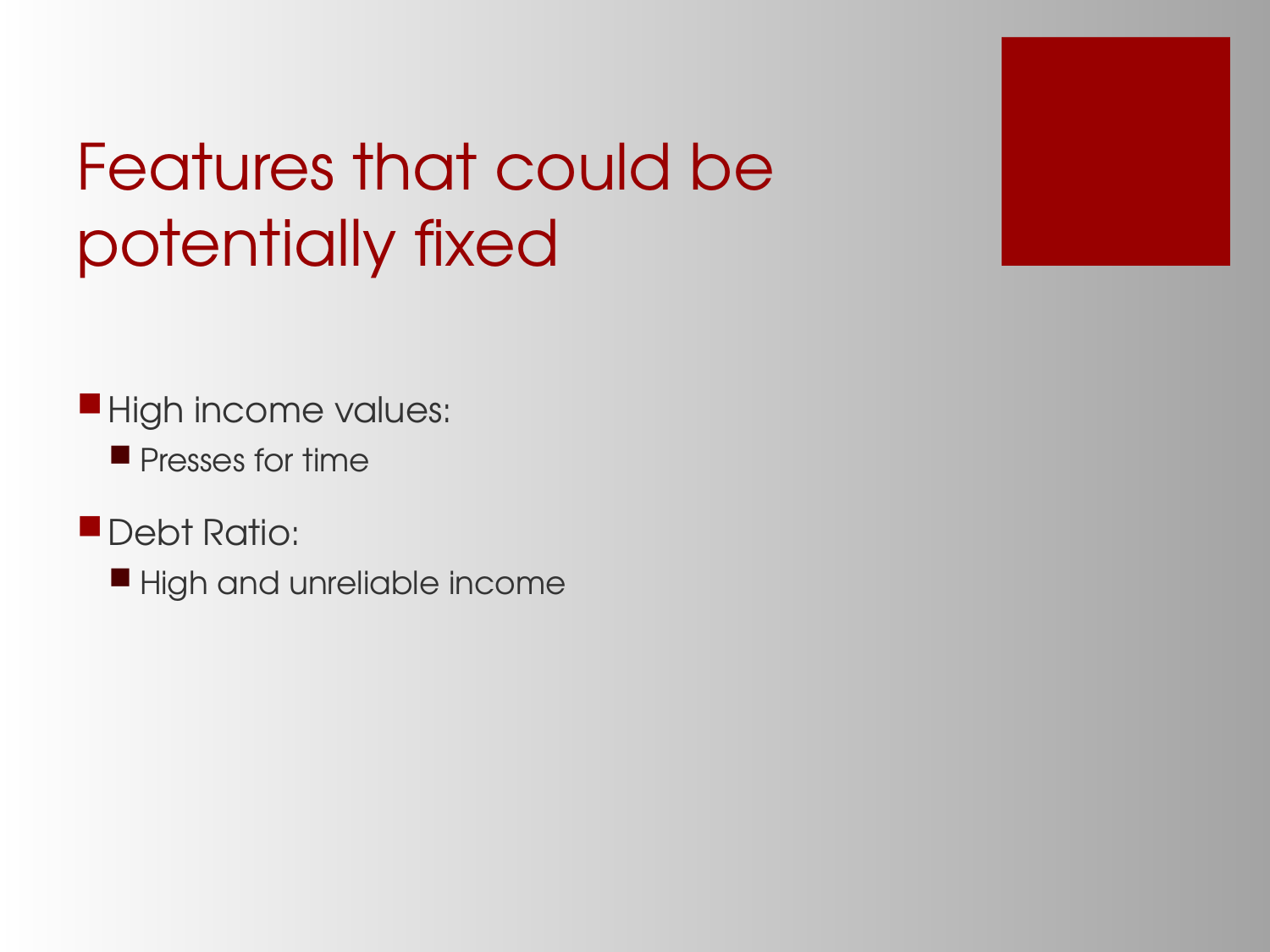

# Features that could be potentially fixed

High income values:
Presses for time
Debt Ratio:
High and unreliable income